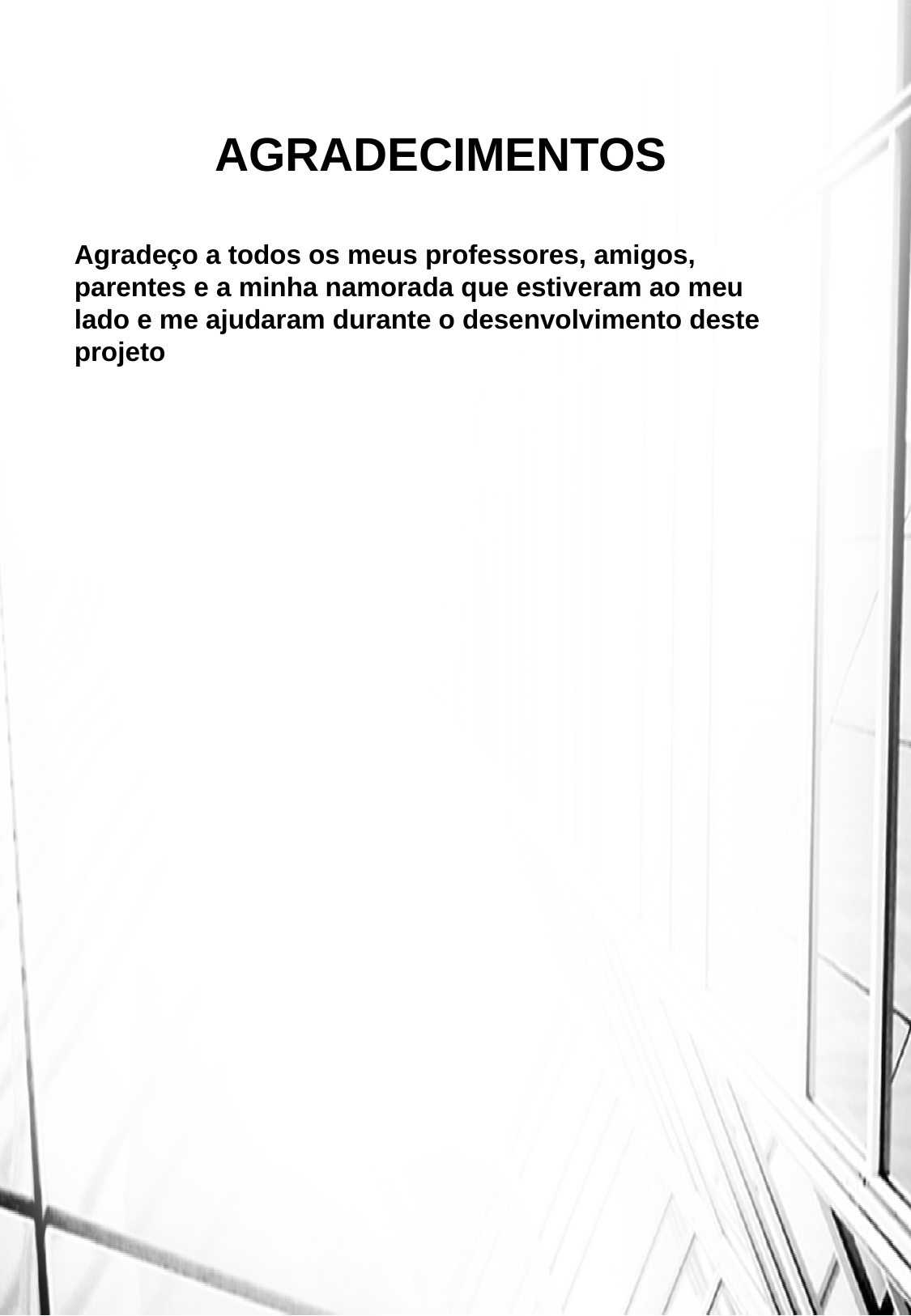

AGRADECIMENTOS

Agradeço a todos os meus professores, amigos, parentes e a minha namorada que estiveram ao meu lado e me ajudaram durante o desenvolvimento deste projeto